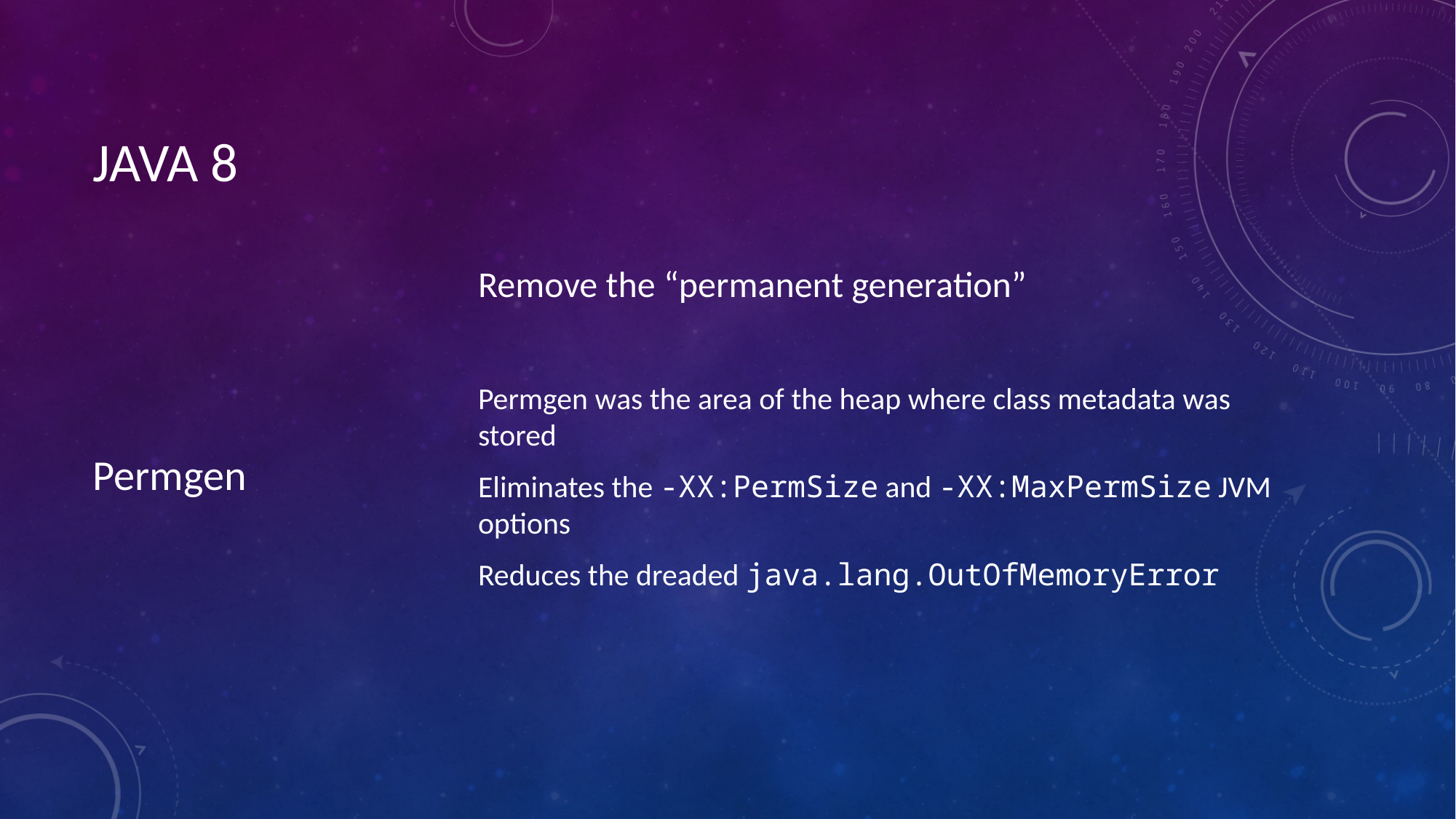

# Java 8
Permgen
Remove the “permanent generation”

Permgen was the area of the heap where class metadata was stored
Eliminates the -XX:PermSize and -XX:MaxPermSize JVM options
Reduces the dreaded java.lang.OutOfMemoryError